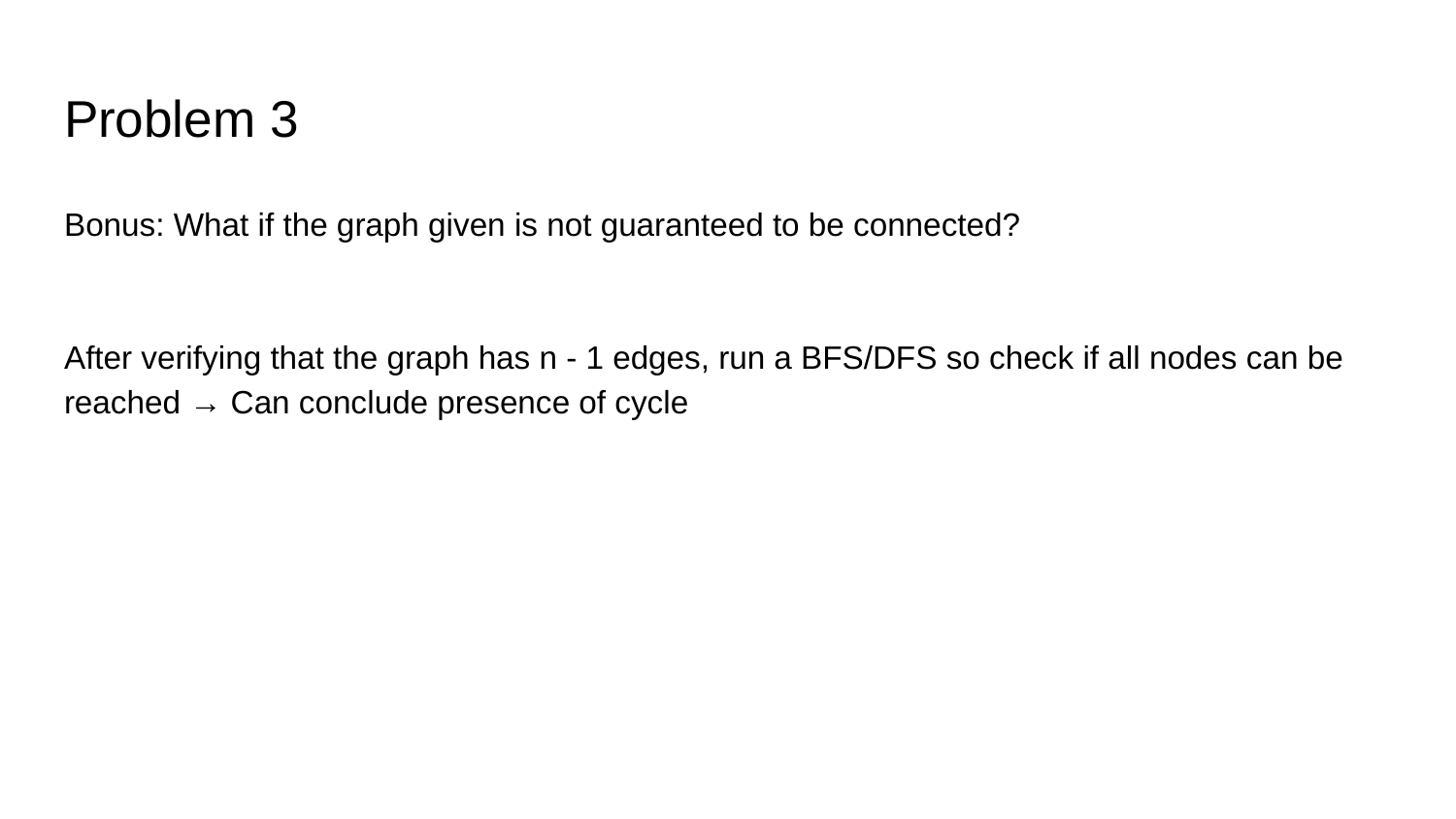

# Problem 3
Bonus: What if the graph given is not guaranteed to be connected?

After verifying that the graph has n - 1 edges, run a BFS/DFS so check if all nodes can be reached → Can conclude presence of cycle